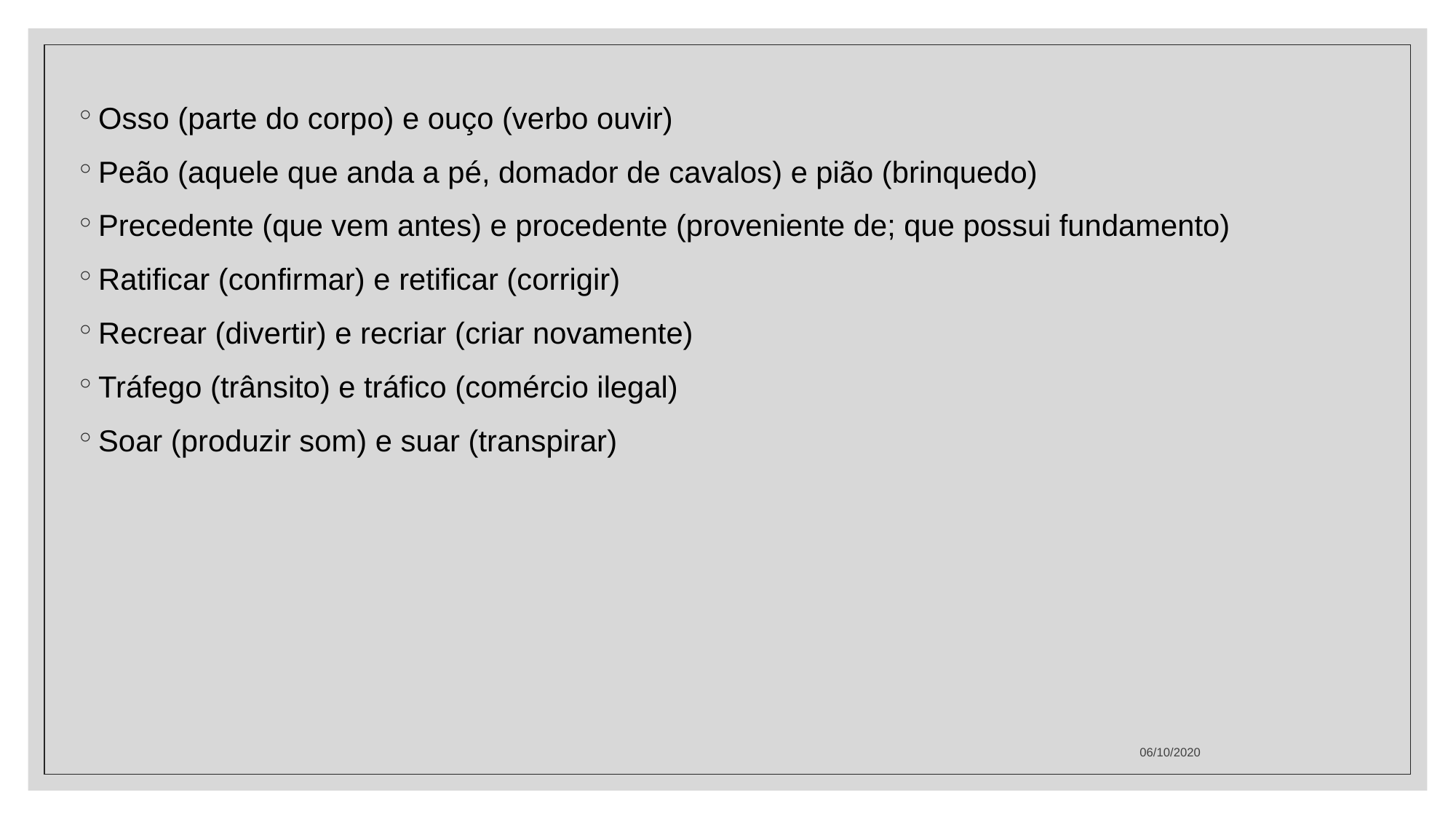

Osso (parte do corpo) e ouço (verbo ouvir)
Peão (aquele que anda a pé, domador de cavalos) e pião (brinquedo)
Precedente (que vem antes) e procedente (proveniente de; que possui fundamento)
Ratificar (confirmar) e retificar (corrigir)
Recrear (divertir) e recriar (criar novamente)
Tráfego (trânsito) e tráfico (comércio ilegal)
Soar (produzir som) e suar (transpirar)

06/10/2020